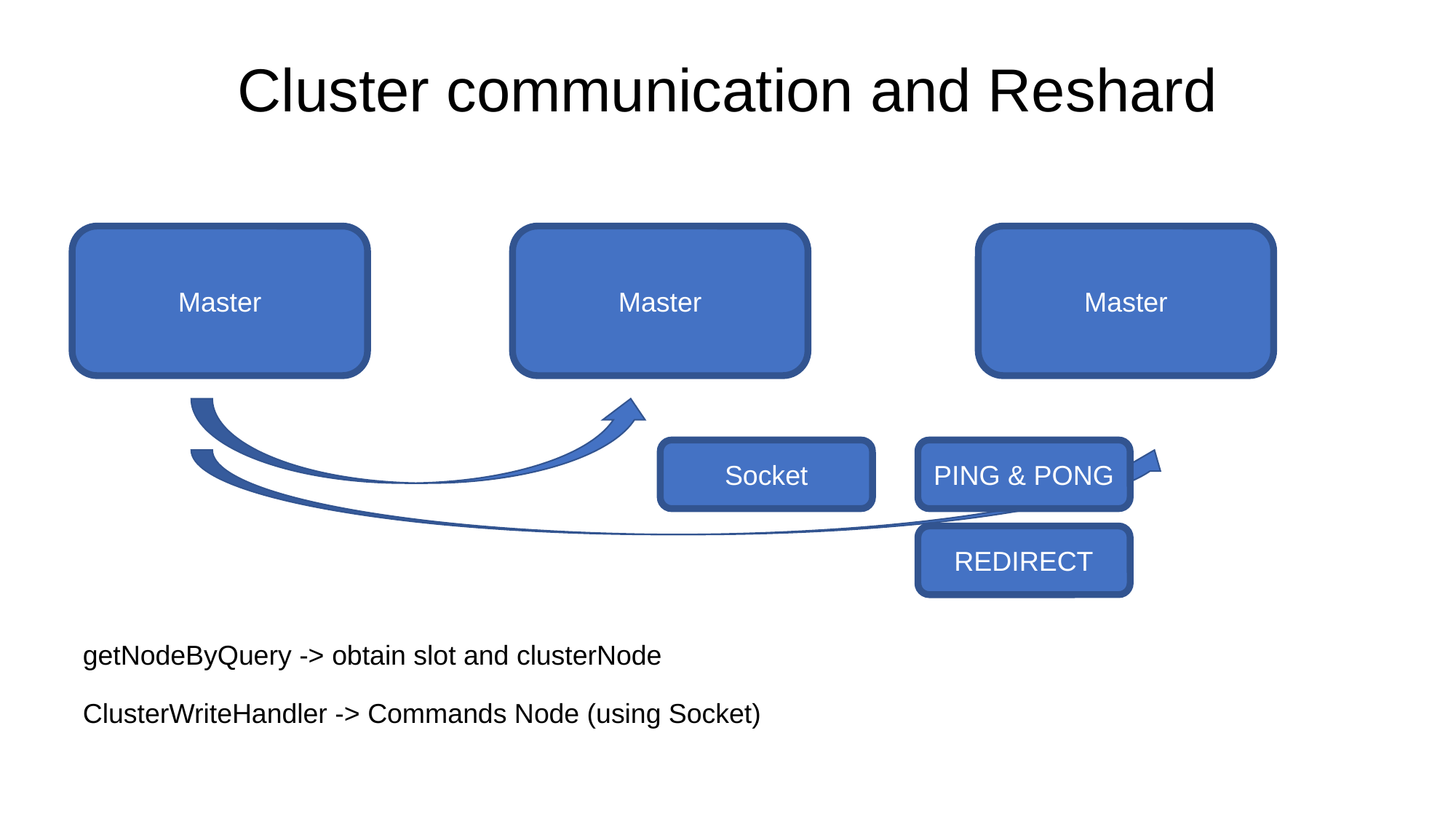

Cluster communication and Reshard
Master
Master
Master

PING & PONG
Socket

REDIRECT
getNodeByQuery -> obtain slot and clusterNode
ClusterWriteHandler -> Commands Node (using Socket)